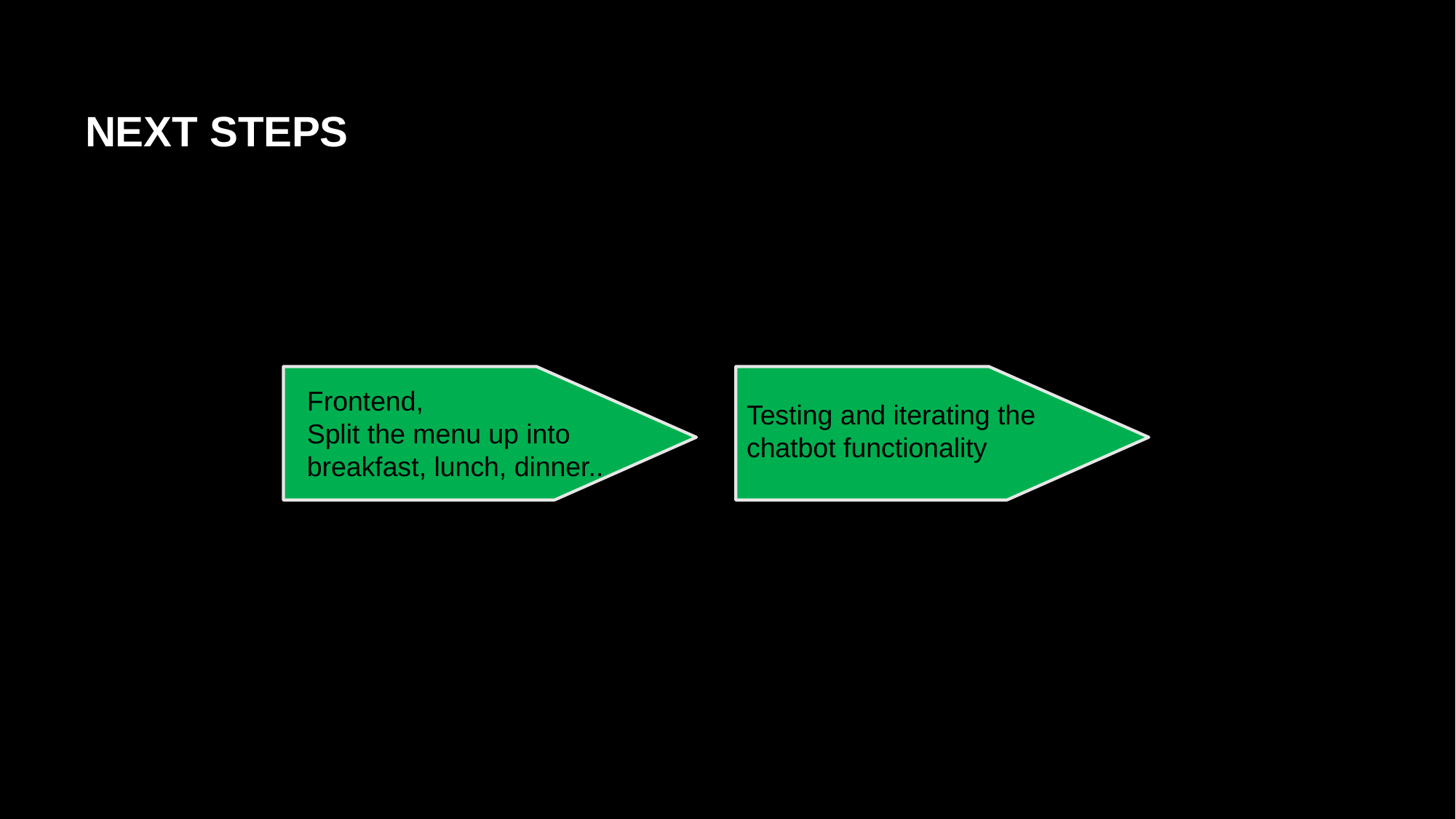

NEXT STEPS

Frontend,
Split the menu up into
breakfast, lunch, dinner..
Testing and iterating the chatbot functionality